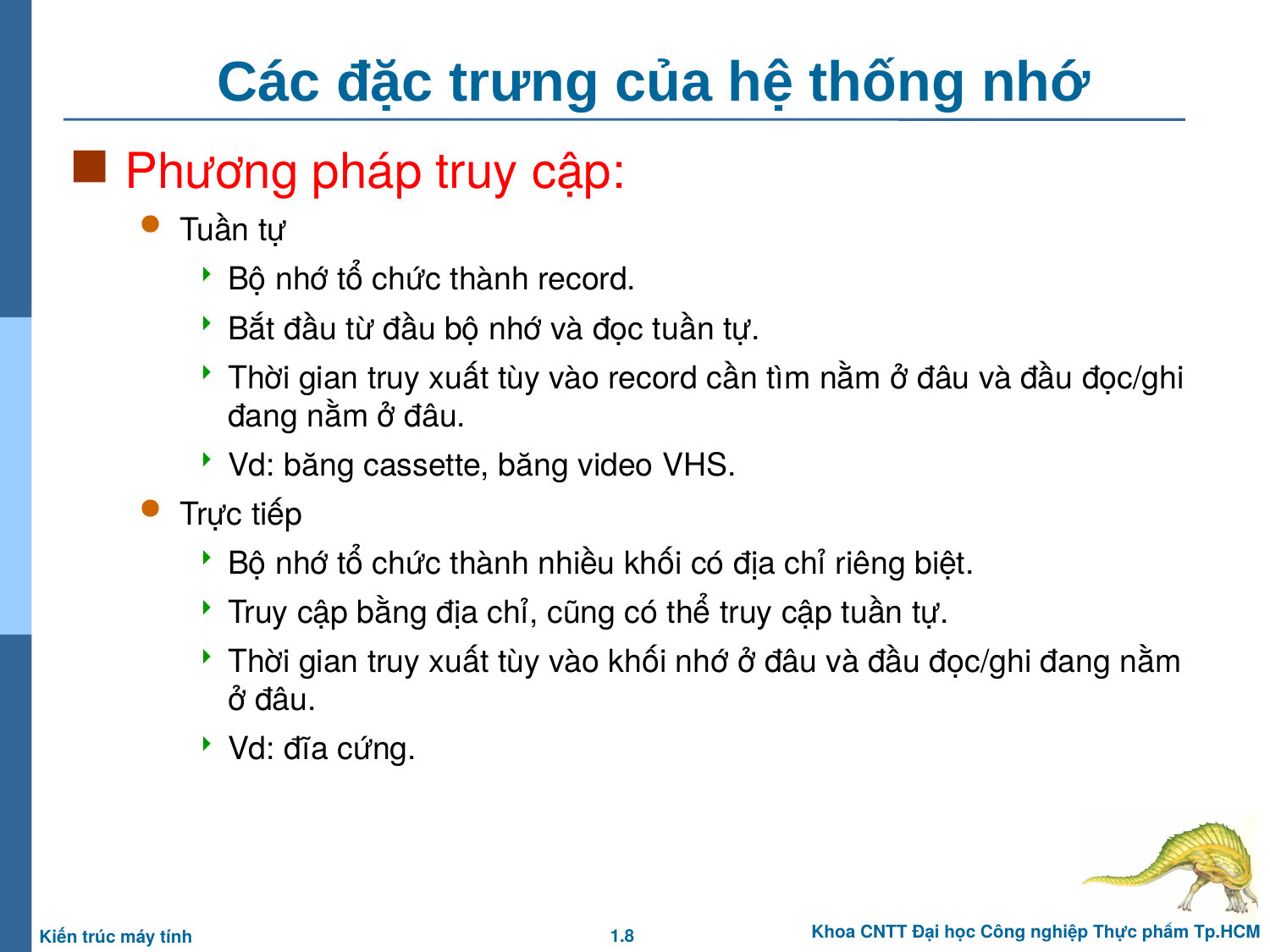

# Các đặc trưng của hệ thống nhớ
Phương pháp truy cập:
Tuần tự
Bộ nhớ tổ chức thành record.
Bắt đầu từ đầu bộ nhớ và đọc tuần tự.
Thời gian truy xuất tùy vào record cần tìm nằm ở đâu và đầu đọc/ghi đang nằm ở đâu.
Vd: băng cassette, băng video VHS.
Trực tiếp
Bộ nhớ tổ chức thành nhiều khối có địa chỉ riêng biệt.
Truy cập bằng địa chỉ, cũng có thể truy cập tuần tự.
Thời gian truy xuất tùy vào khối nhớ ở đâu và đầu đọc/ghi đang nằm ở đâu.
Vd: đĩa cứng.